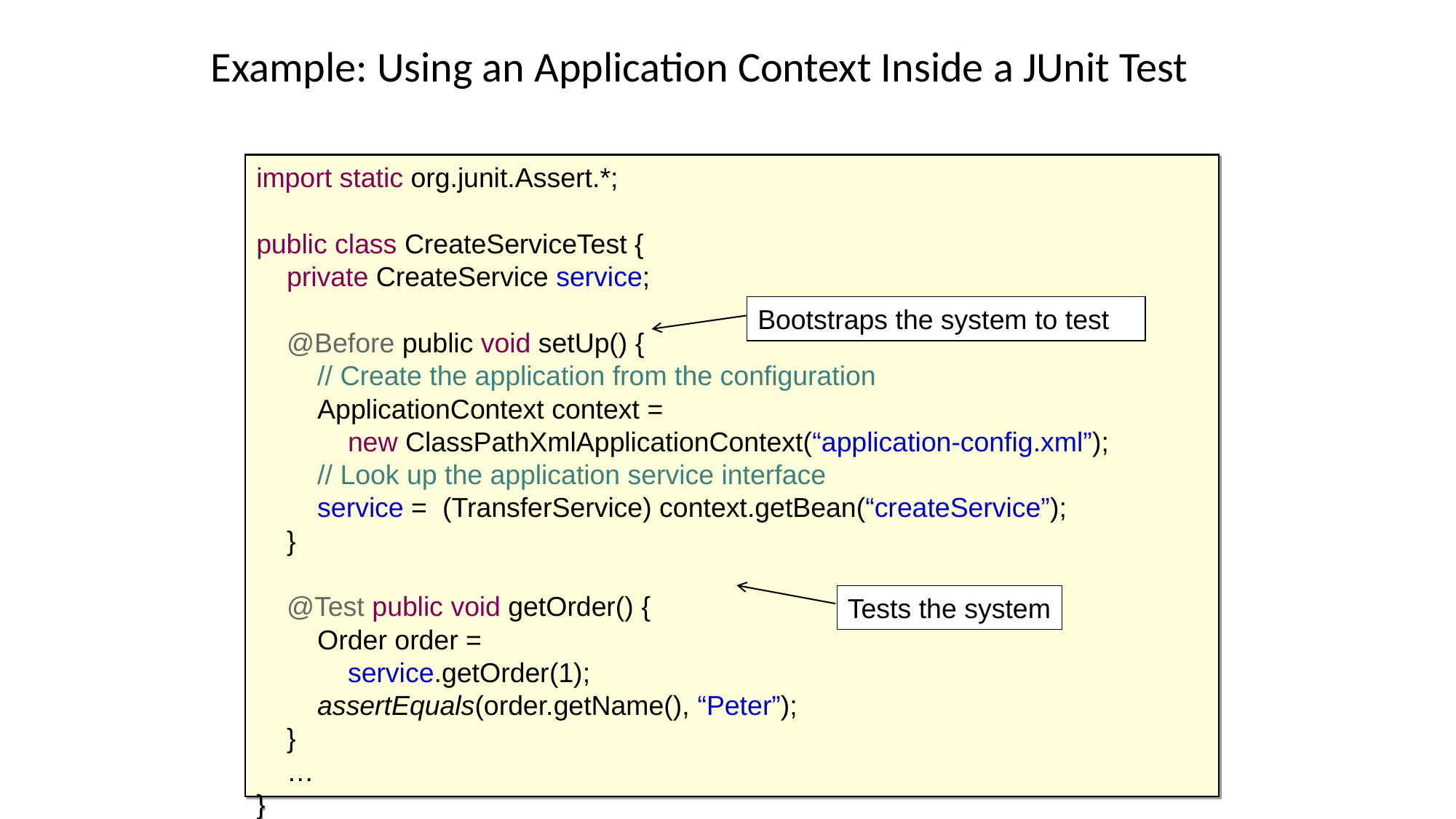

Example: Using an Application Context Inside a JUnit Test
import static org.junit.Assert.*;

public class CreateServiceTest {
    private CreateService service;

    @Before public void setUp() {
        // Create the application from the configuration
        ApplicationContext context =
            new ClassPathXmlApplicationContext(“application-config.xml”);
        // Look up the application service interface
        service =  (TransferService) context.getBean(“createService”);
    }

    @Test public void getOrder() {
        Order order =
            service.getOrder(1);
        assertEquals(order.getName(), “Peter”);
    }
    …
}
Bootstraps the system to test

Tests the system